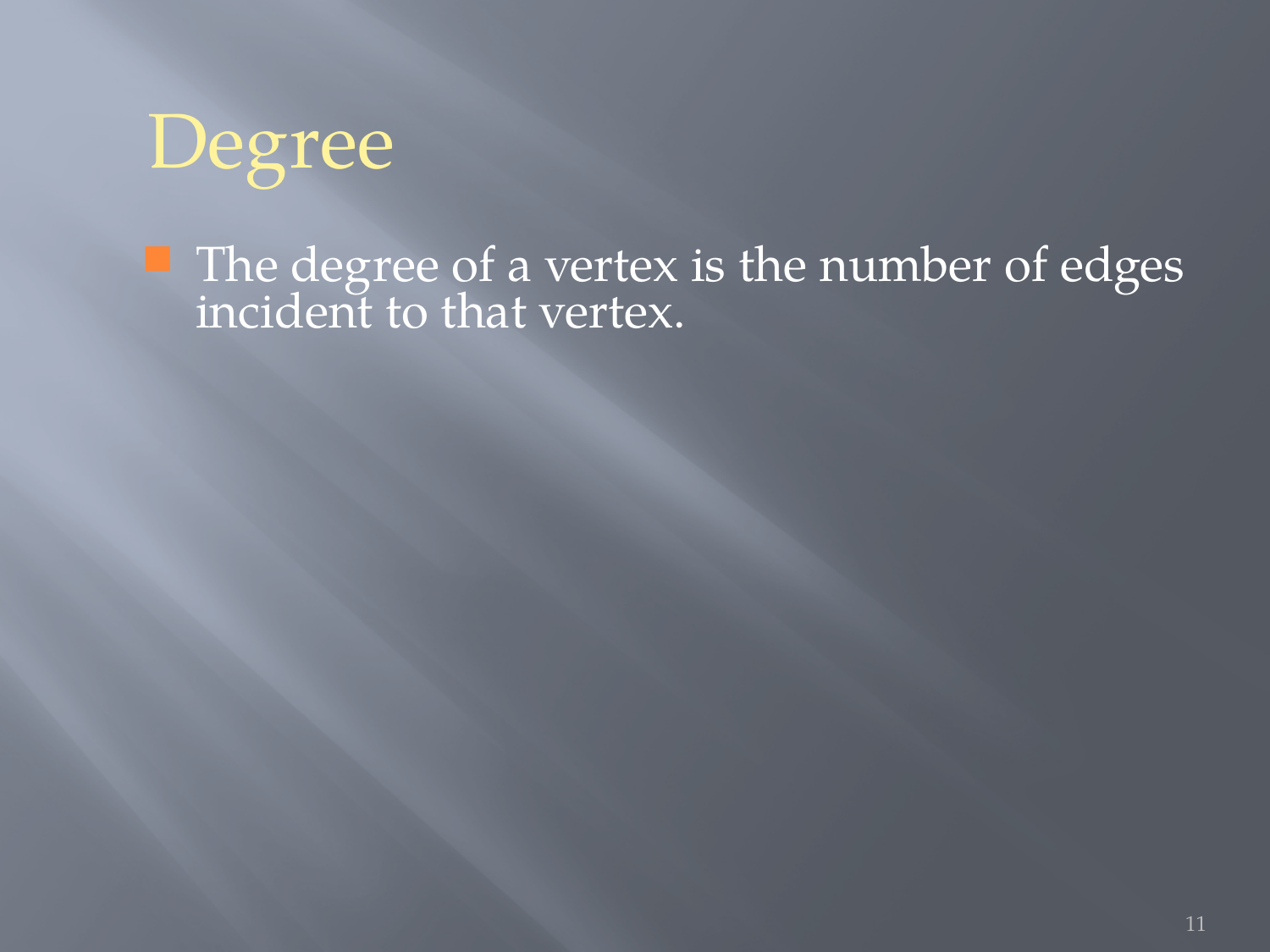

Degree
The degree of a vertex is the number of edges incident to that vertex.
11